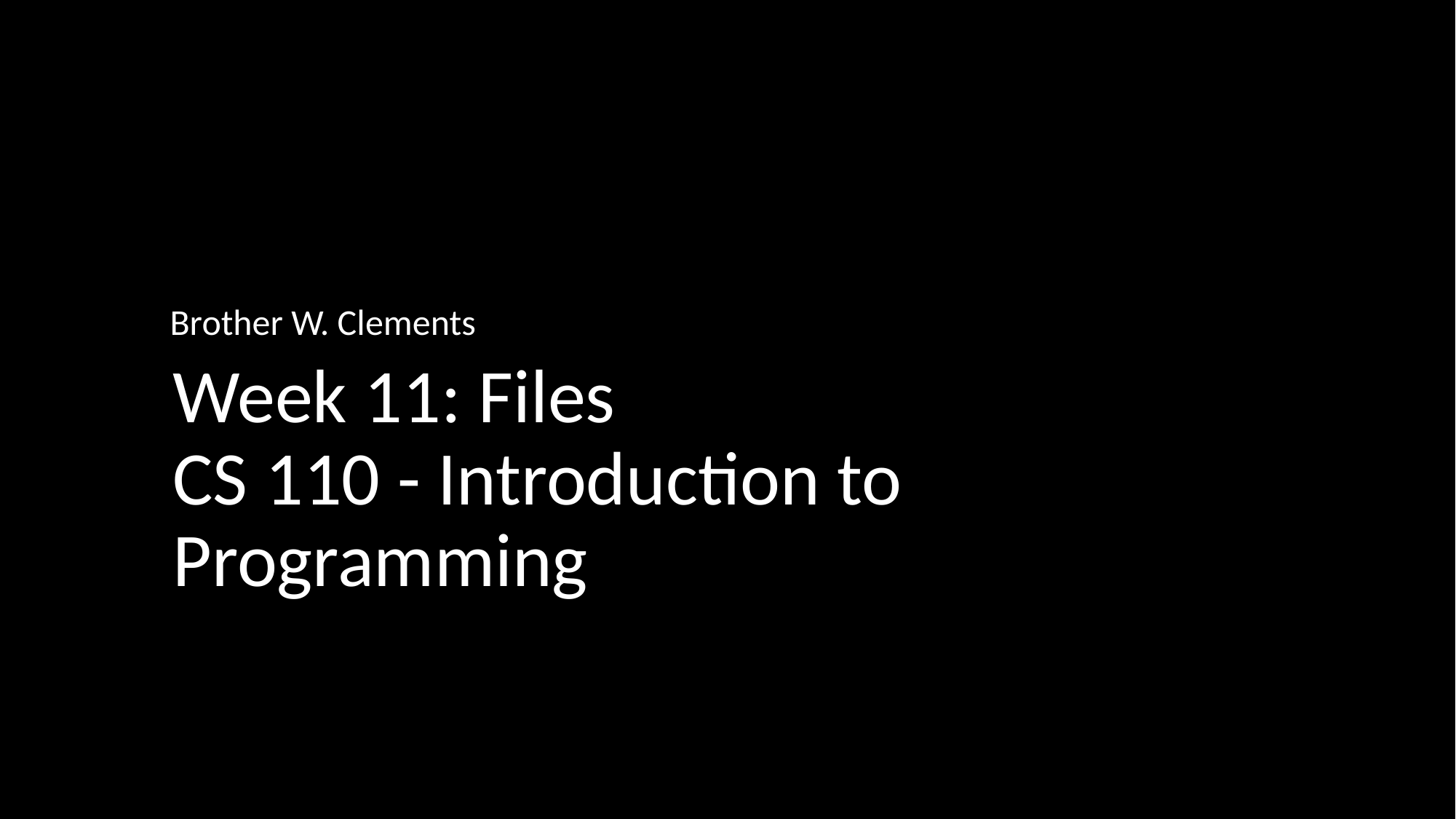

Brother W. Clements
# Week 11: Files CS 110 - Introduction to Programming